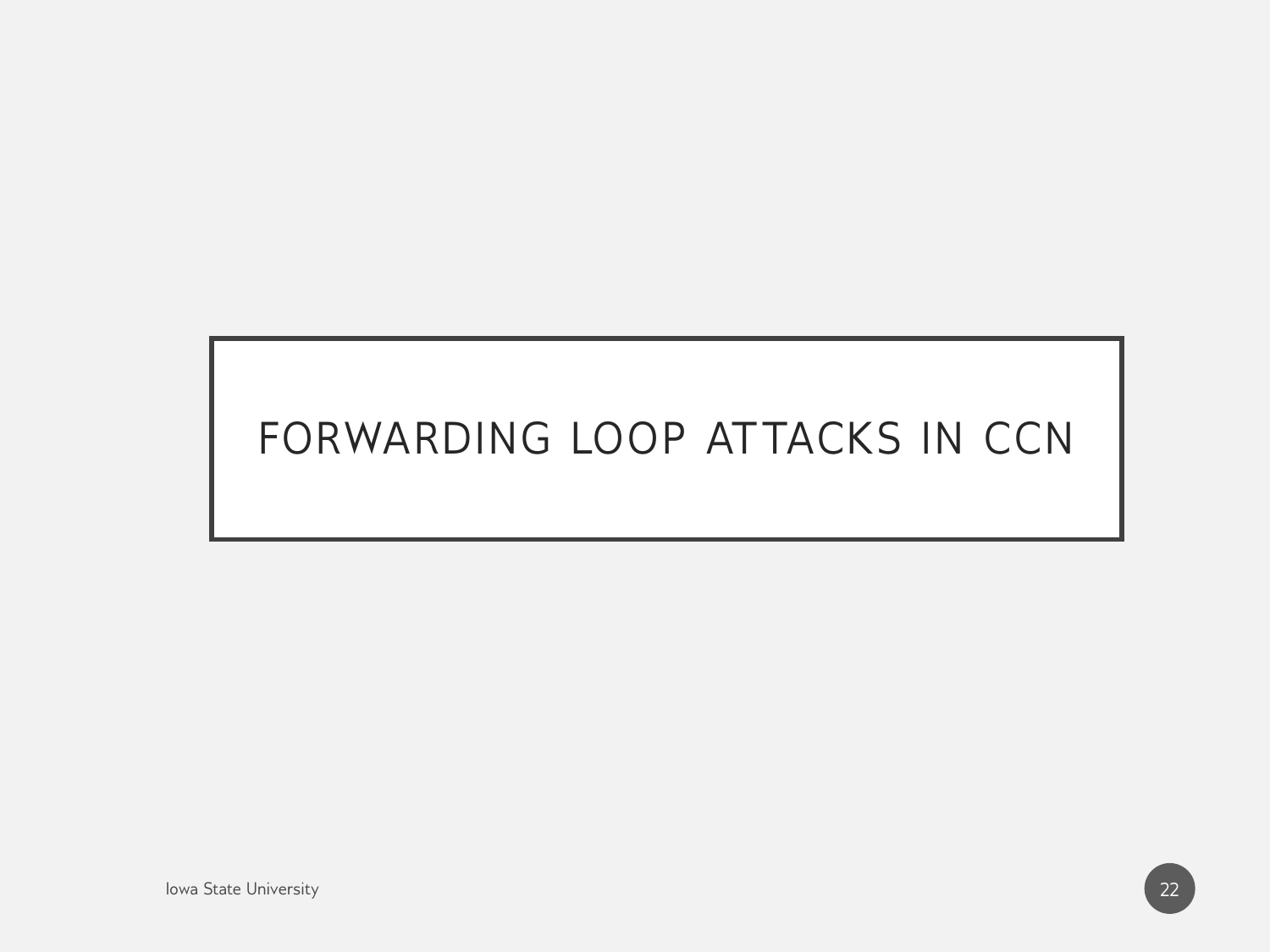

# Forwarding loop attacks in CCN
22
Iowa State University